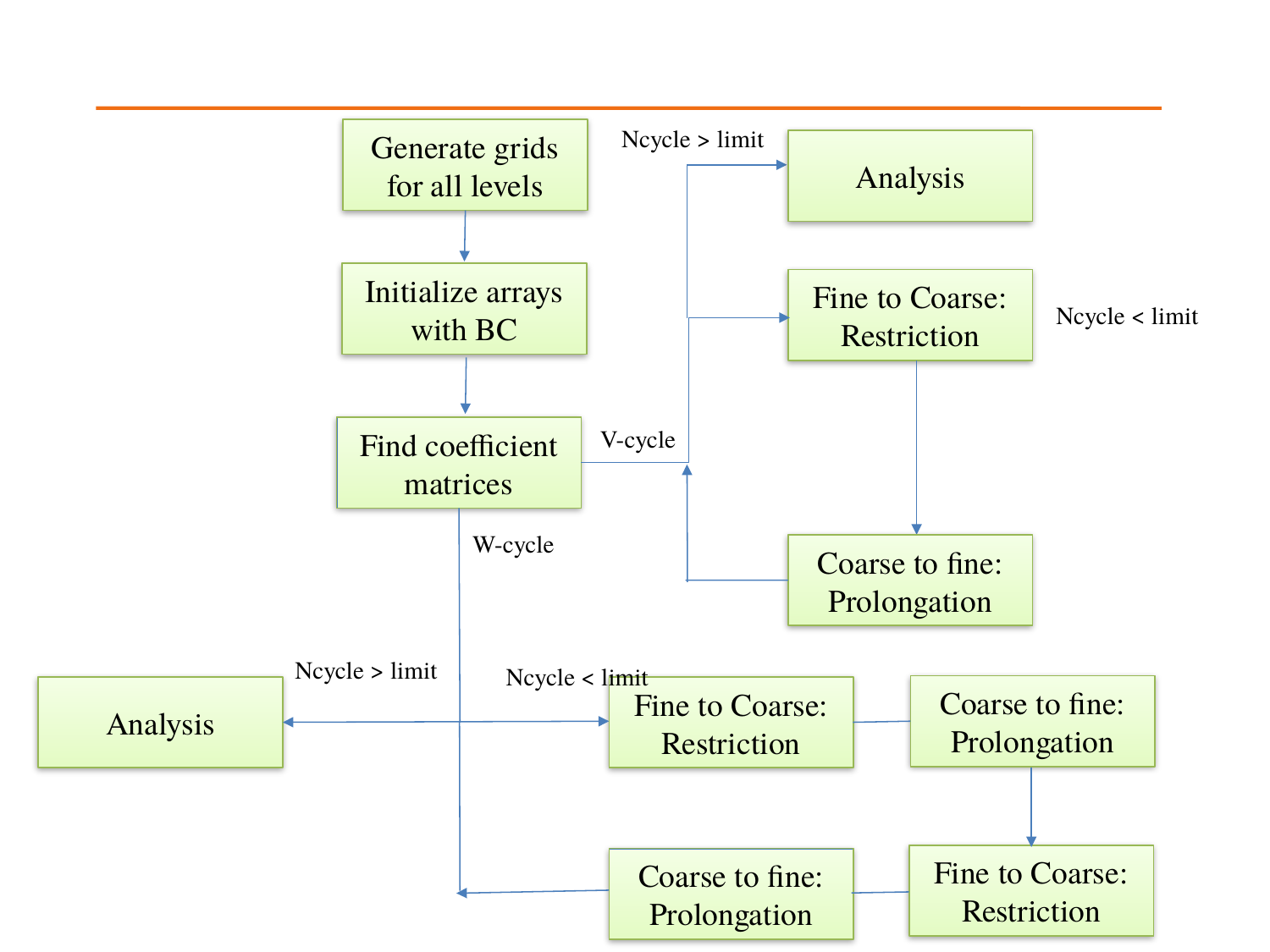

Ncycle > limit
Generate grids for all levels
Analysis
Initialize arrays with BC
Fine to Coarse: Restriction
Ncycle < limit
Find coefficient matrices
V-cycle
W-cycle
Coarse to fine: Prolongation
Ncycle > limit
Ncycle < limit
Coarse to fine: Prolongation
Analysis
Fine to Coarse: Restriction
Fine to Coarse: Restriction
Coarse to fine: Prolongation
5